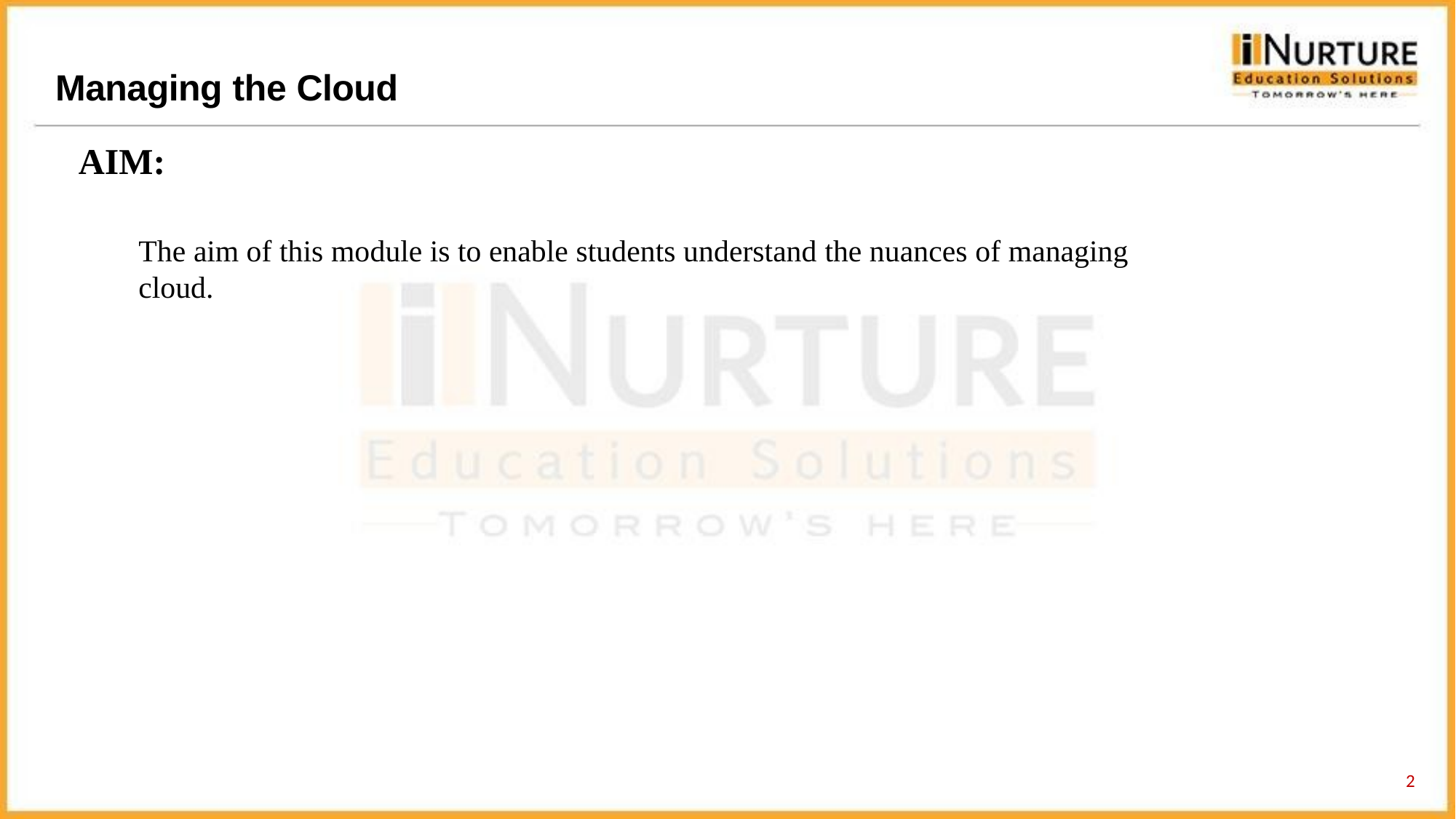

# Managing the Cloud
AIM:

The aim of this module is to enable students understand the nuances of managing cloud.
2